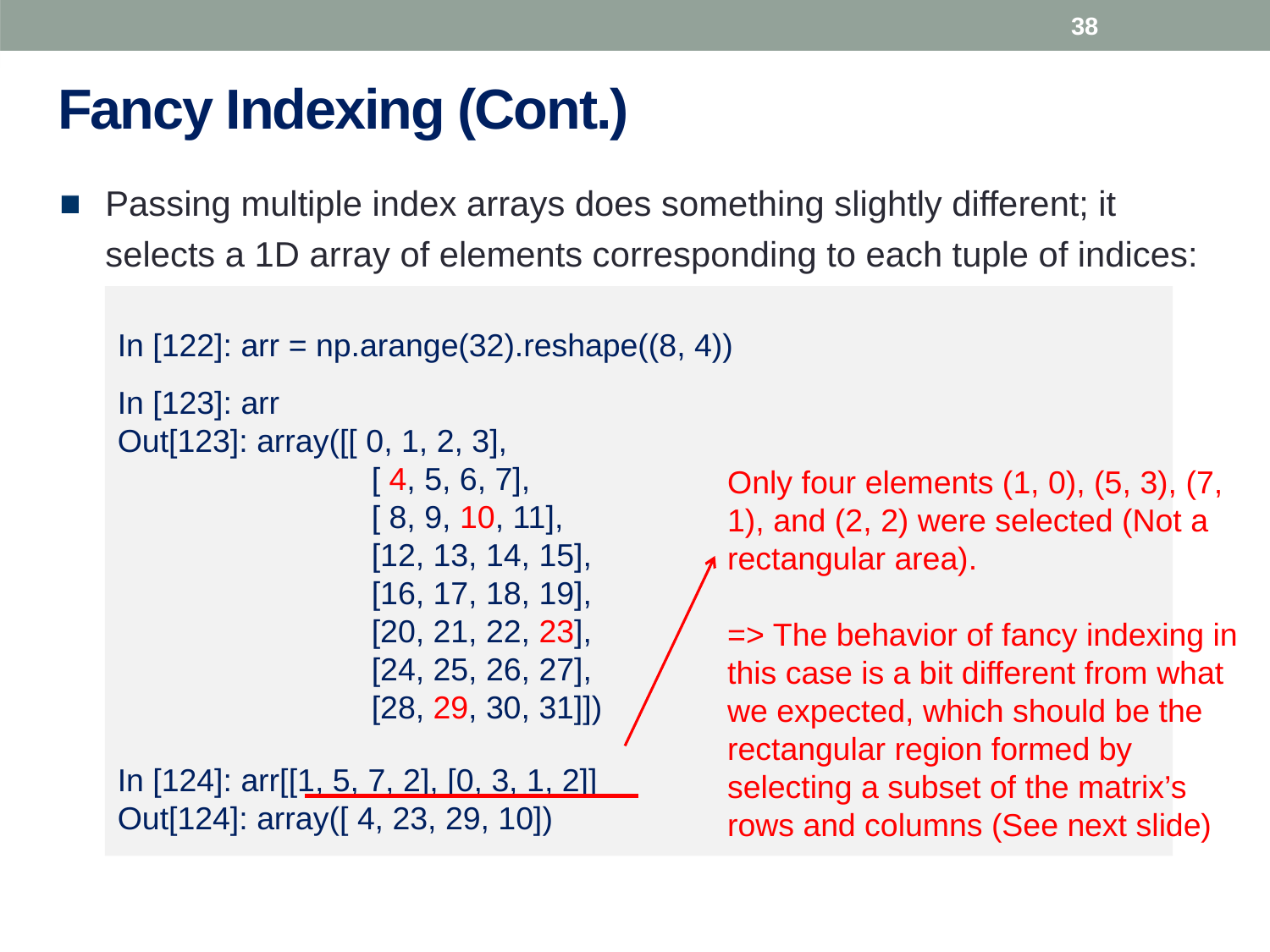

38
# Fancy Indexing (Cont.)
Passing multiple index arrays does something slightly different; it selects a 1D array of elements corresponding to each tuple of indices:
In [122]: arr = np.arange(32).reshape((8, 4))
In [123]: arr
Out[123]: array([[ 0, 1, 2, 3],
		[ 4, 5, 6, 7],
		[ 8, 9, 10, 11],
		[12, 13, 14, 15],
		[16, 17, 18, 19],
		[20, 21, 22, 23],
		[24, 25, 26, 27],
		[28, 29, 30, 31]])

In [124]: arr[[1, 5, 7, 2], [0, 3, 1, 2]]
Out[124]: array([ 4, 23, 29, 10])
Only four elements (1, 0), (5, 3), (7, 1), and (2, 2) were selected (Not a rectangular area).

=> The behavior of fancy indexing in this case is a bit different from what we expected, which should be the rectangular region formed by selecting a subset of the matrix’s rows and columns (See next slide)